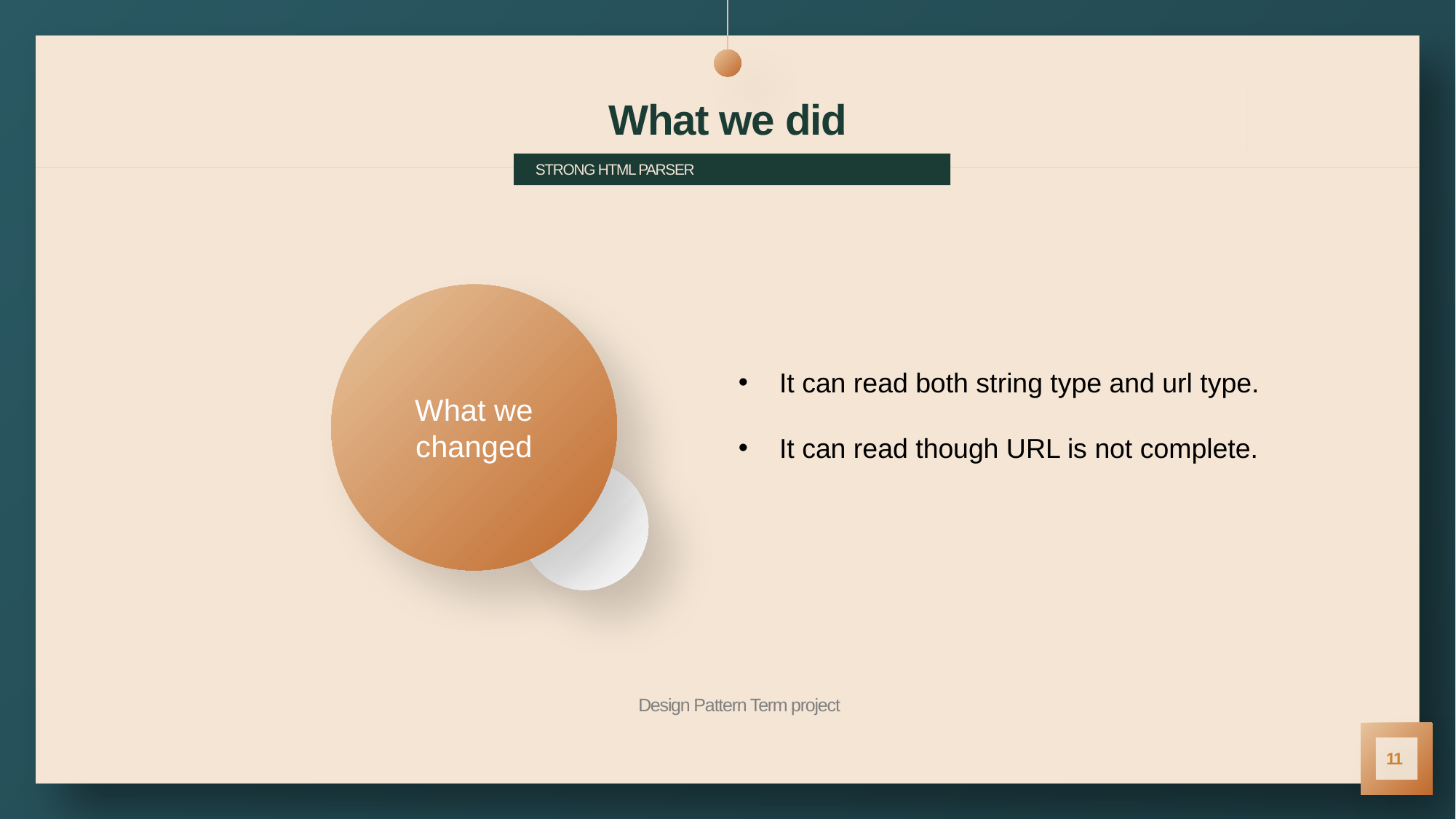

# What we did
STRONG HTML PARSER
What we changed
It can read both string type and url type.

It can read though URL is not complete.

Design Pattern Term project
11